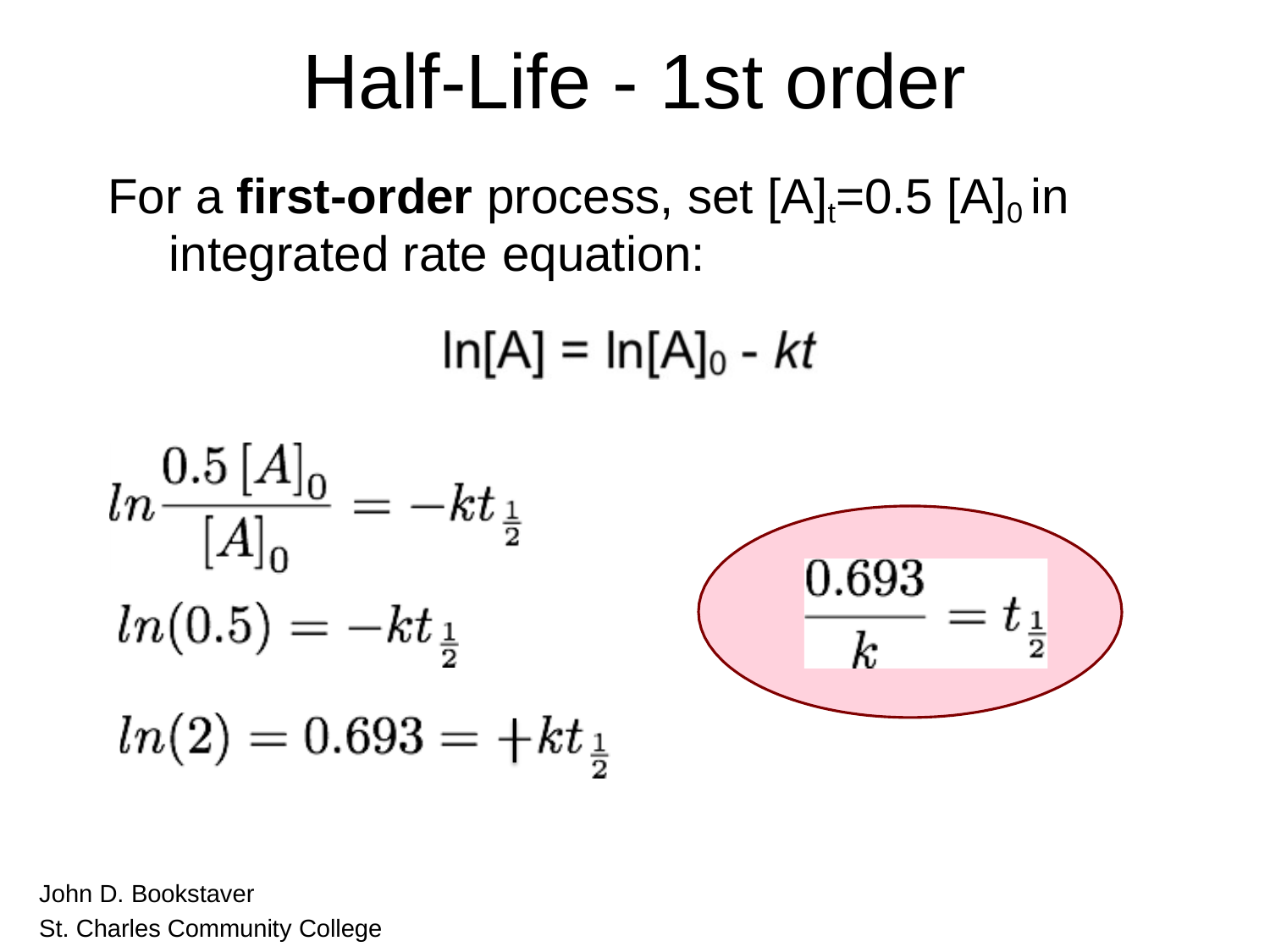

Half-Life - 1st order
For a first-order process, set [A]t=0.5 [A]0 in  integrated rate equation:

John D. Bookstaver
St. Charles Community College